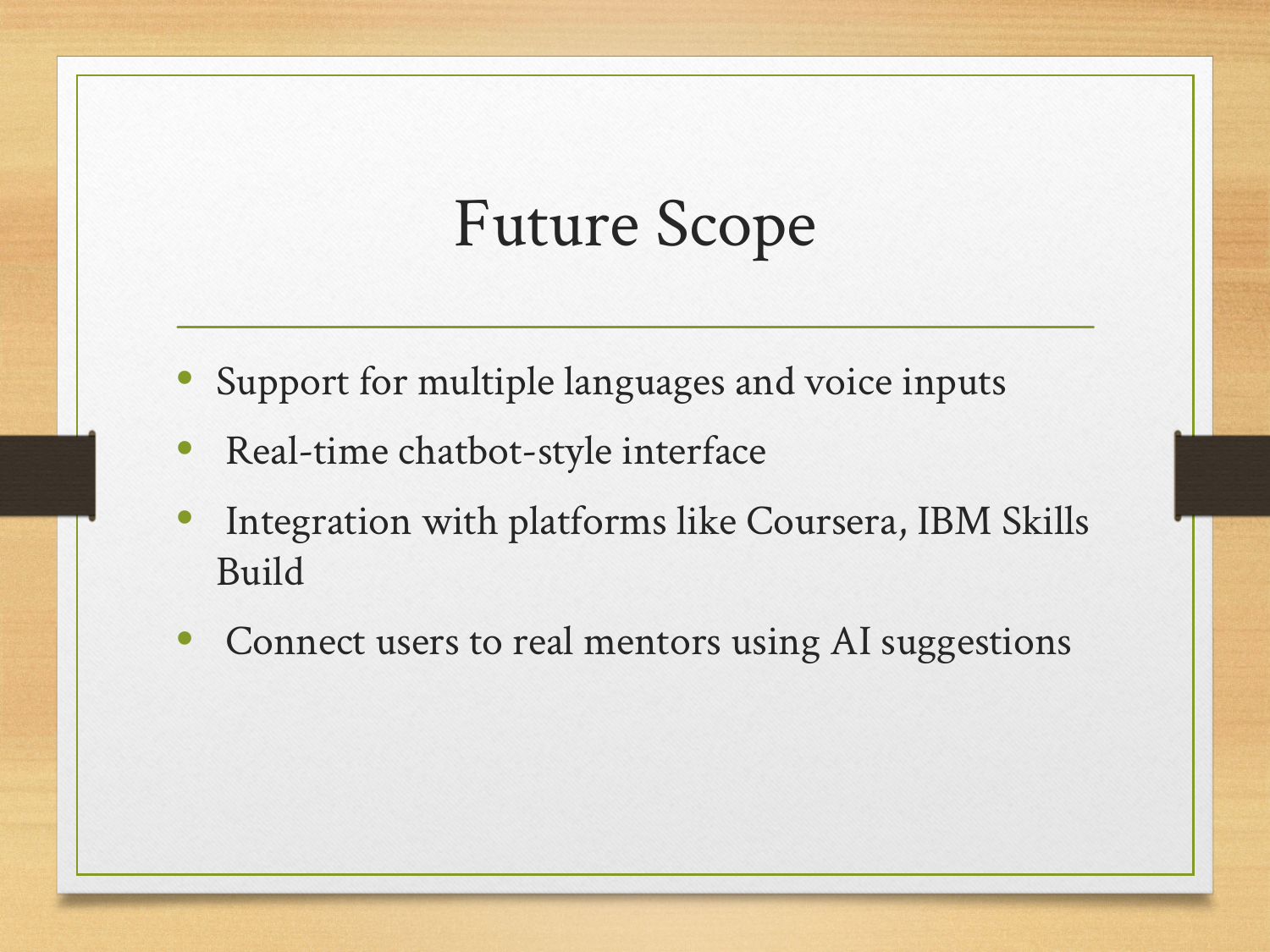

# Future Scope
Support for multiple languages and voice inputs
 Real-time chatbot-style interface
 Integration with platforms like Coursera, IBM Skills Build
 Connect users to real mentors using AI suggestions